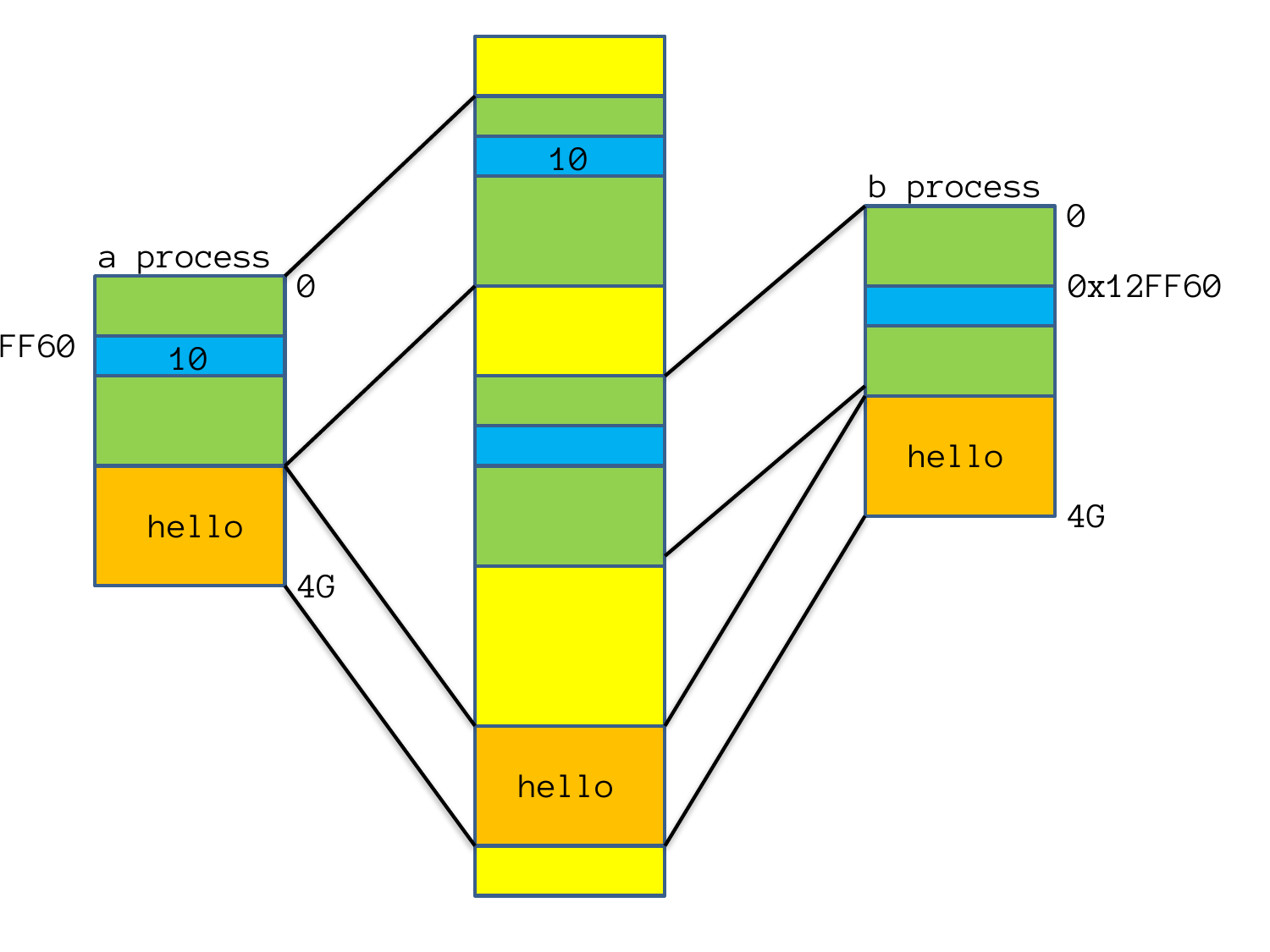

10
b process
0

a process
0
0x12FF60

0x12FF60
10

hello

4G
hello
4G

hello